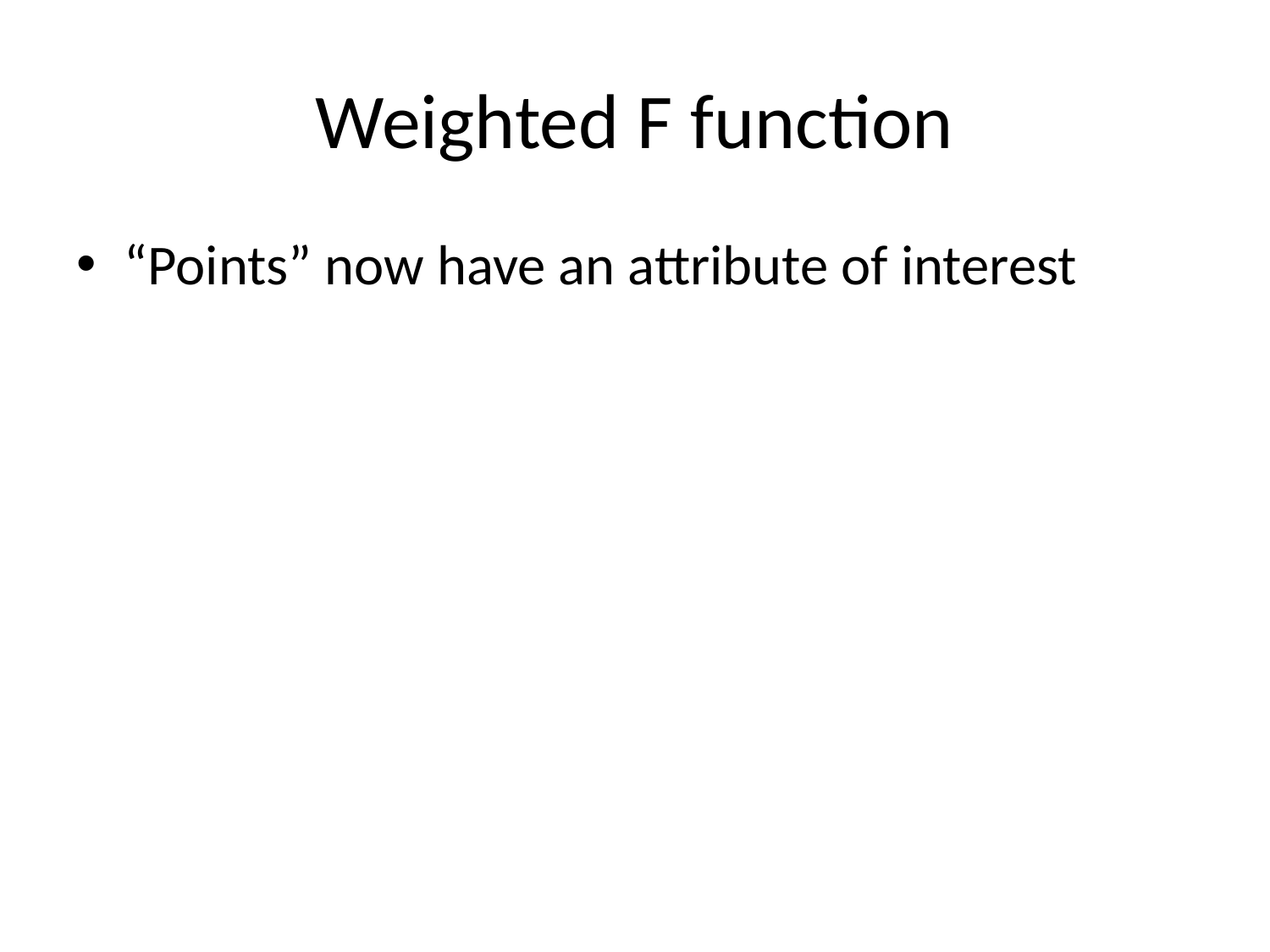

# Weighted F function
“Points” now have an attribute of interest